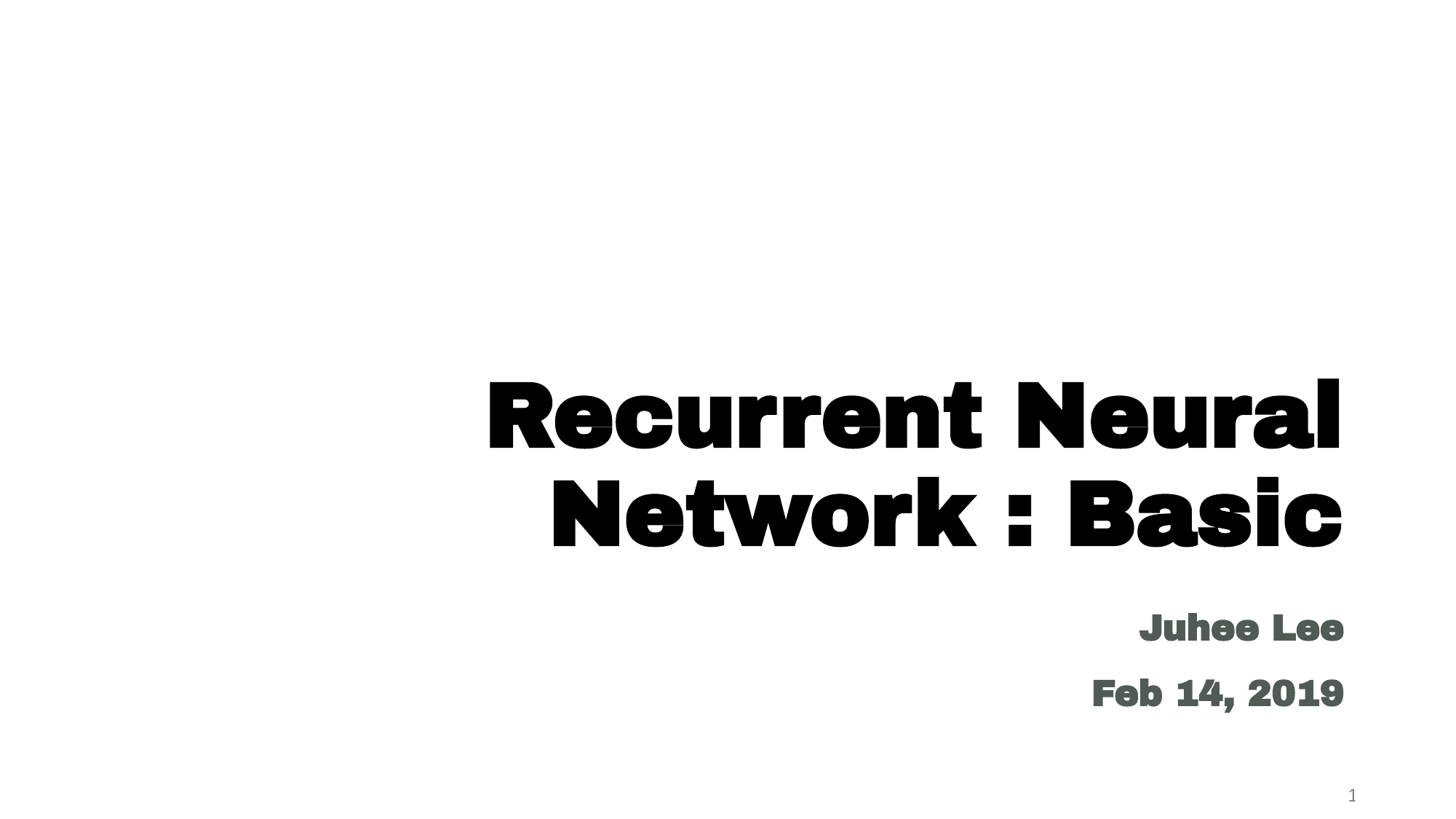

Recurrent Neural Network : Basic
Juhee Lee
Feb 14, 2019